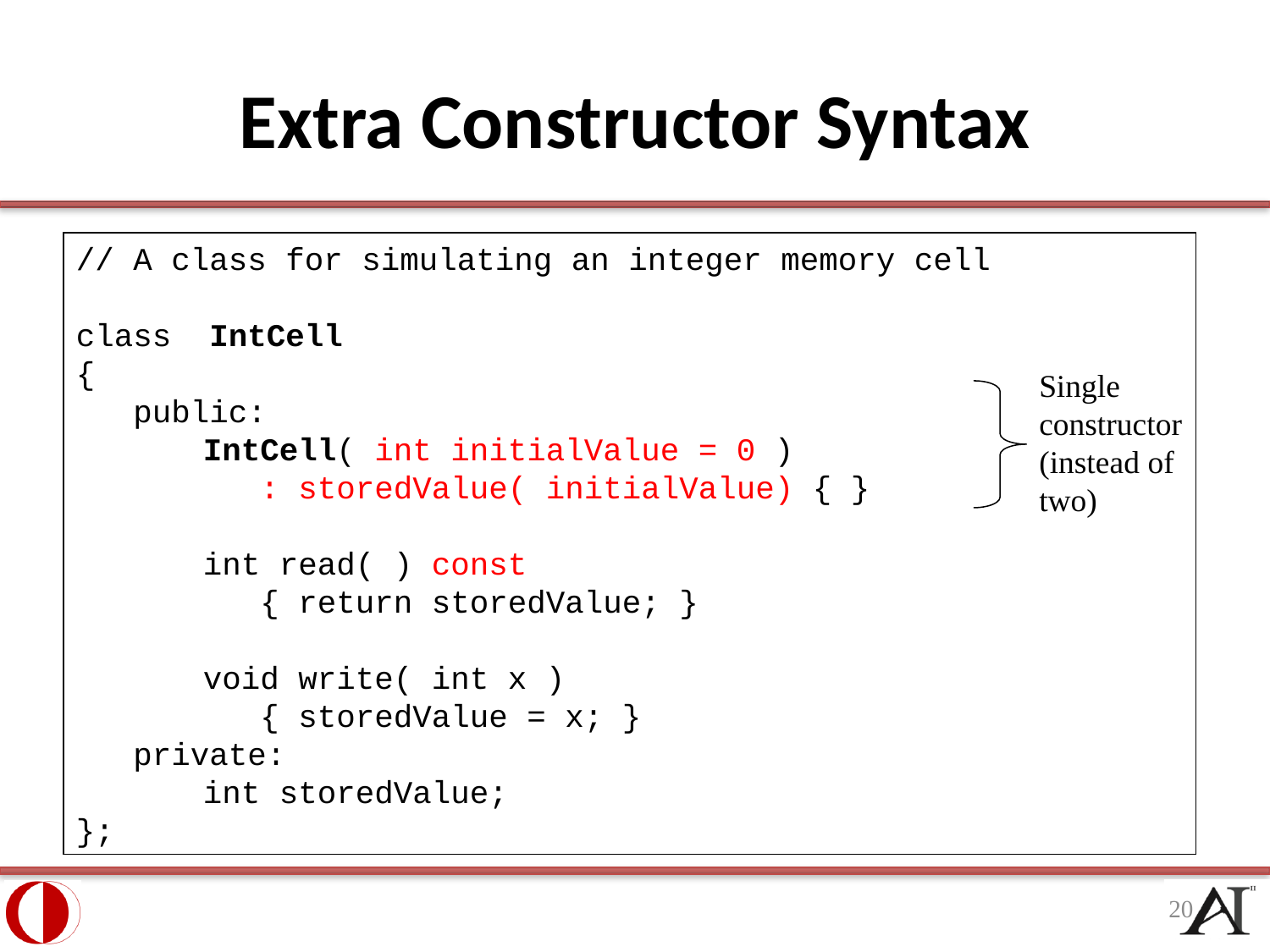

# Extra Constructor Syntax

// A class for simulating an integer memory cell
class  IntCell
{
   public:
      	IntCell( int initialValue = 0 )
 	   : storedValue( initialValue) { }

	int read( ) const
	   { return storedValue; }

	void write( int x )
	   { storedValue = x; }
   private:
	int storedValue;
};
Single constructor (instead of two)

20